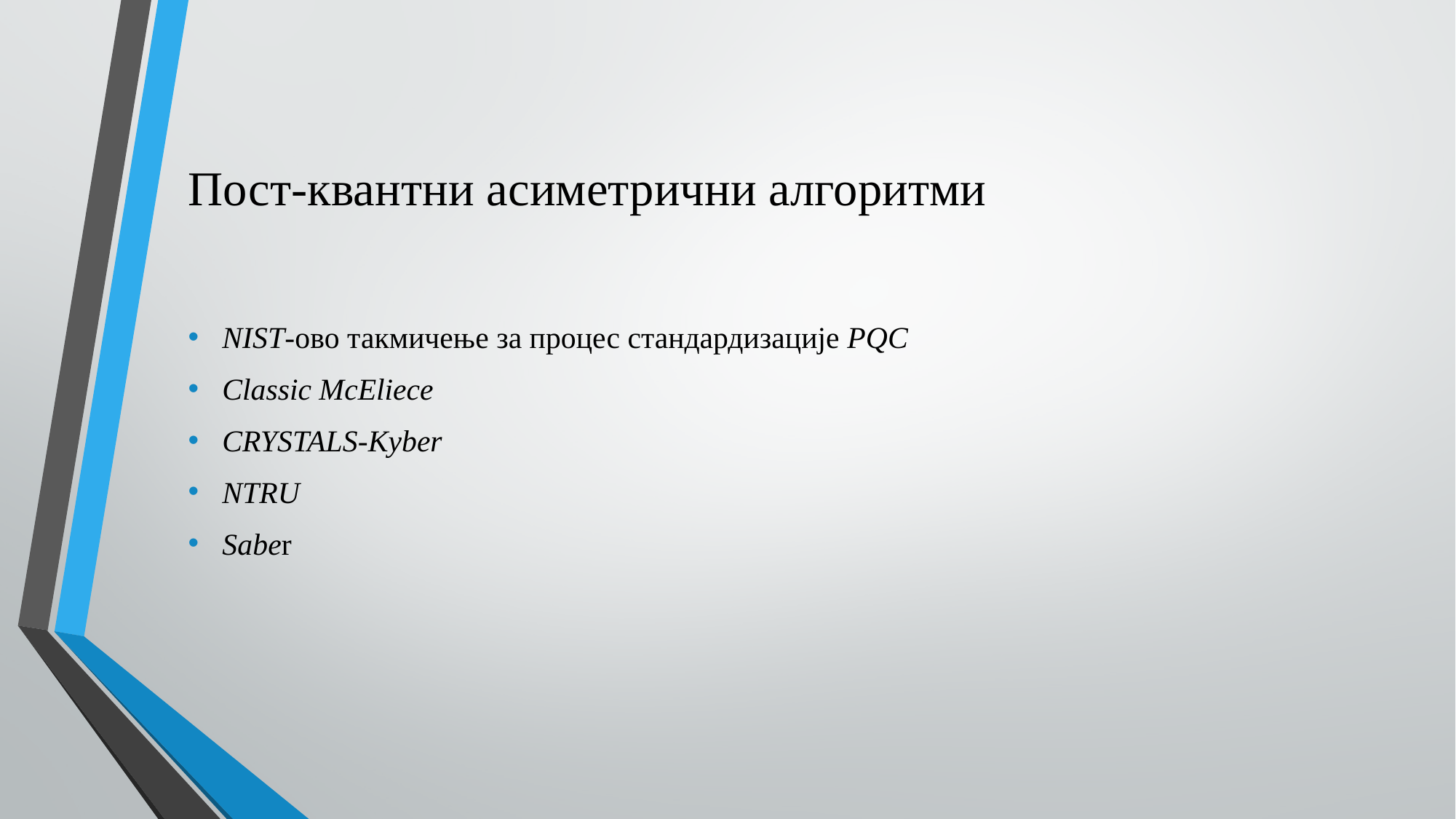

# Пост-квантни асиметрични алгоритми
NIST-ово такмичење за процес стандардизације PQC
Classic McEliece
CRYSTALS-Kyber
NTRU
Saber